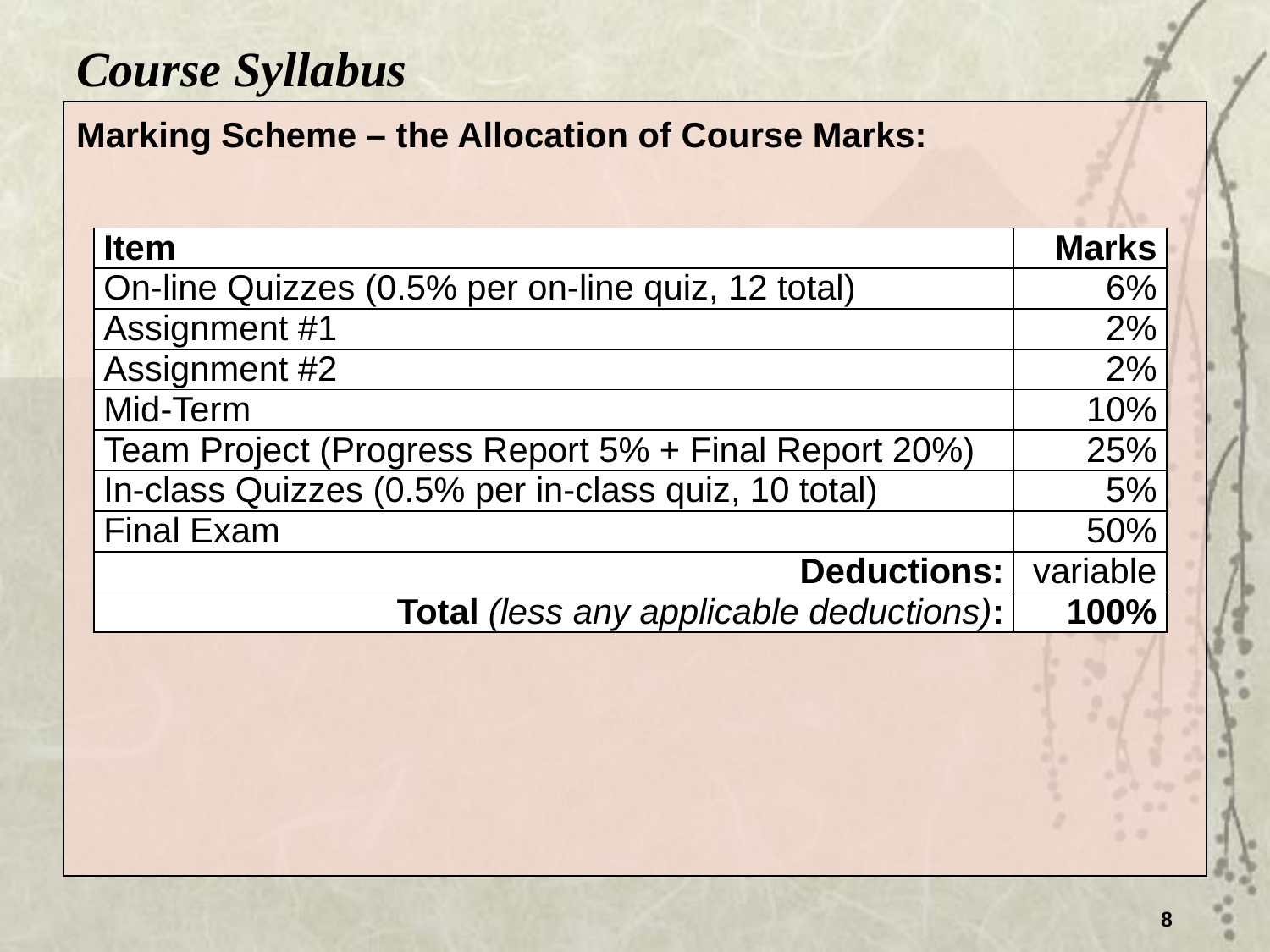

Course Syllabus
Marking Scheme – the Allocation of Course Marks:

| Item | Marks |
| --- | --- |
| On-line Quizzes (0.5% per on-line quiz, 12 total) | 6% |
| Assignment #1 | 2% |
| Assignment #2 | 2% |
| Mid-Term | 10% |
| Team Project (Progress Report 5% + Final Report 20%) | 25% |
| In-class Quizzes (0.5% per in-class quiz, 10 total) | 5% |
| Final Exam | 50% |
| Deductions: | variable |
| Total (less any applicable deductions): | 100% |
8